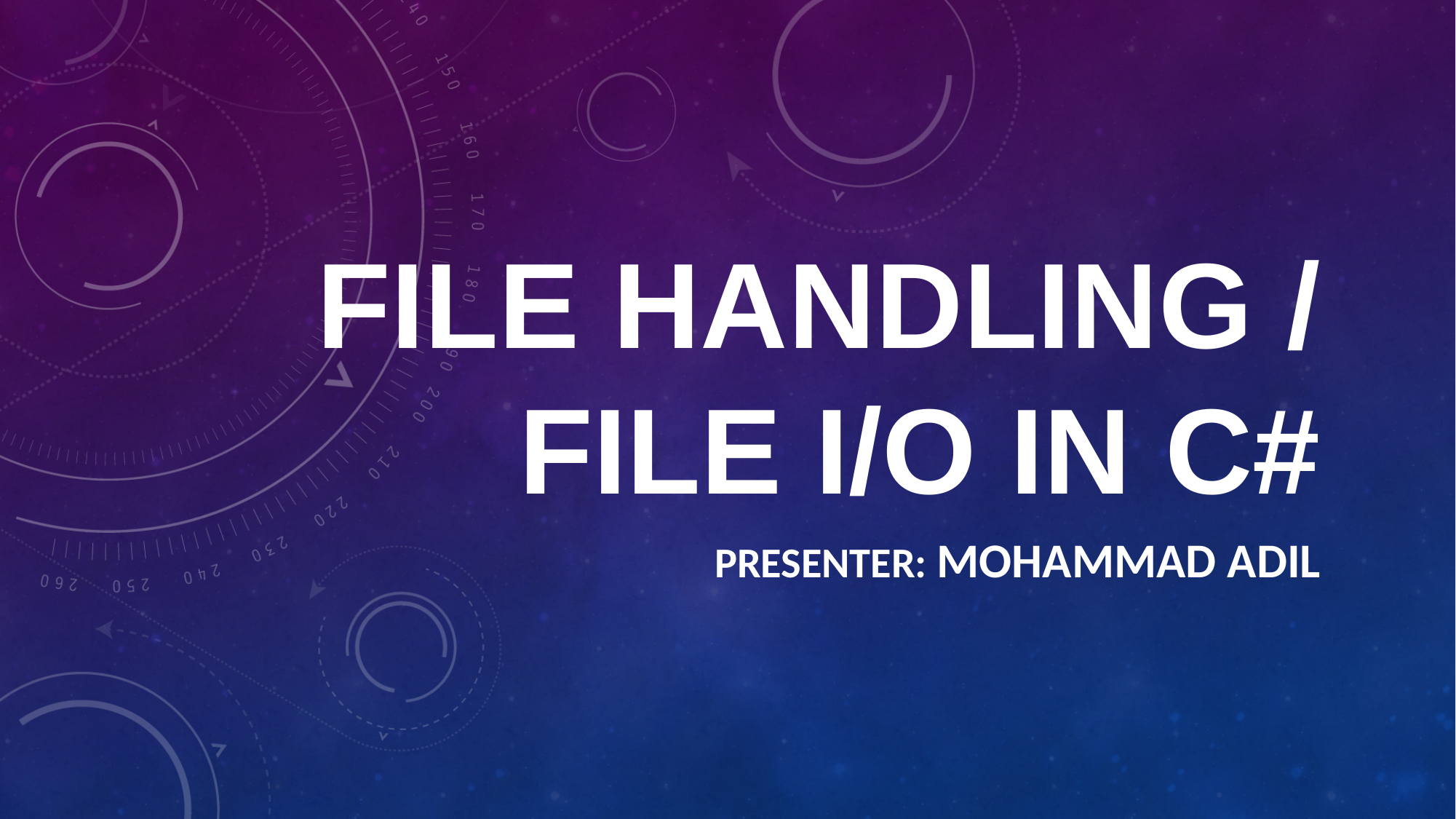

# FILE HANDLING / FILE I/O IN C#
PRESENTER: MOHAMMAD ADIL